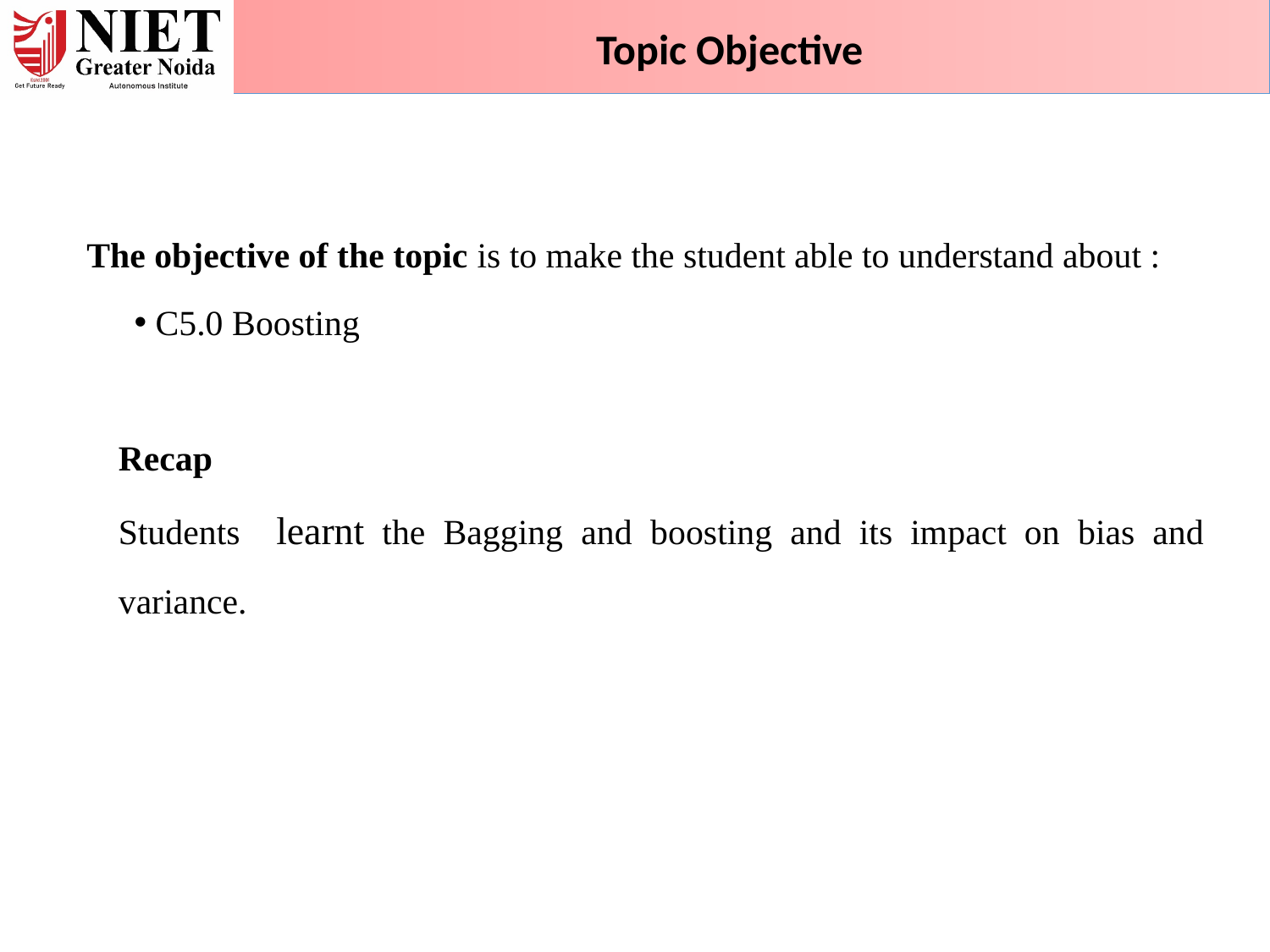

Topic Objective

The objective of the topic is to make the student able to understand about :
 C5.0 Boosting

Recap
Students  learnt the Bagging and boosting and its impact on bias and variance.